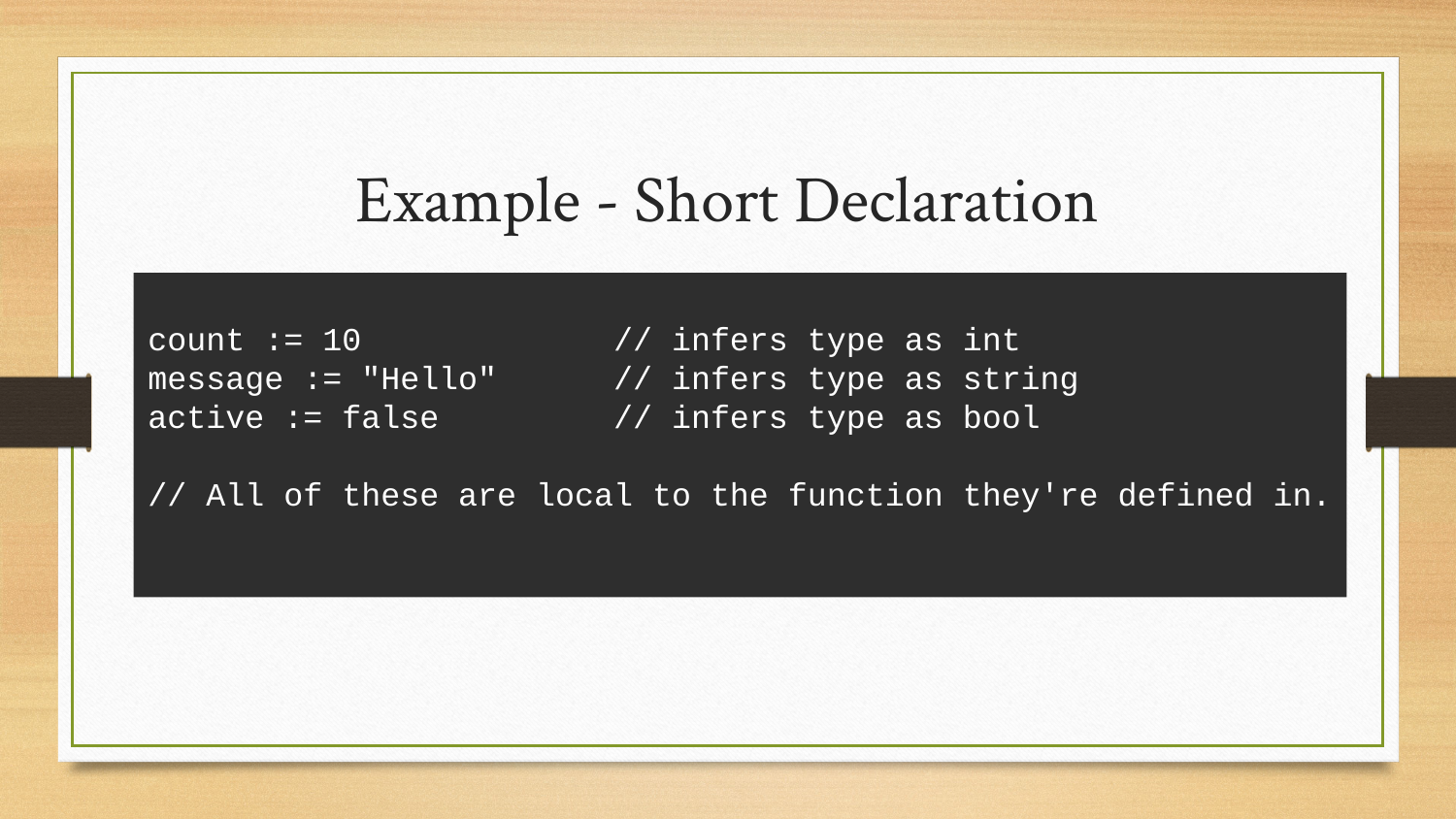

# Example - Short Declaration

count := 10             // infers type as int
message := "Hello"      // infers type as string
active := false         // infers type as bool
// All of these are local to the function they're defined in.